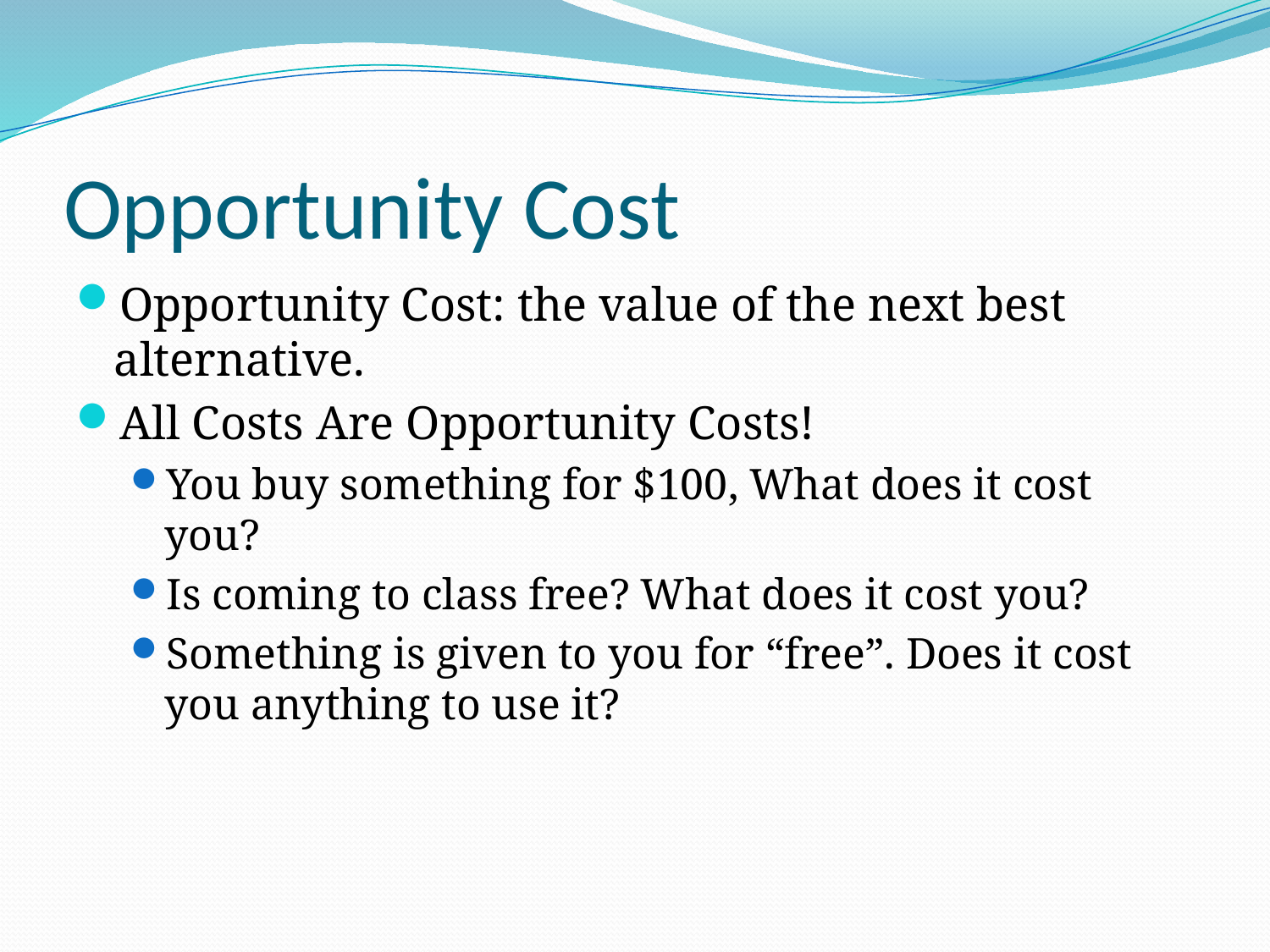

# Opportunity Cost
Opportunity Cost: the value of the next best alternative.
All Costs Are Opportunity Costs!
You buy something for $100, What does it cost you?
Is coming to class free? What does it cost you?
Something is given to you for “free”. Does it cost you anything to use it?